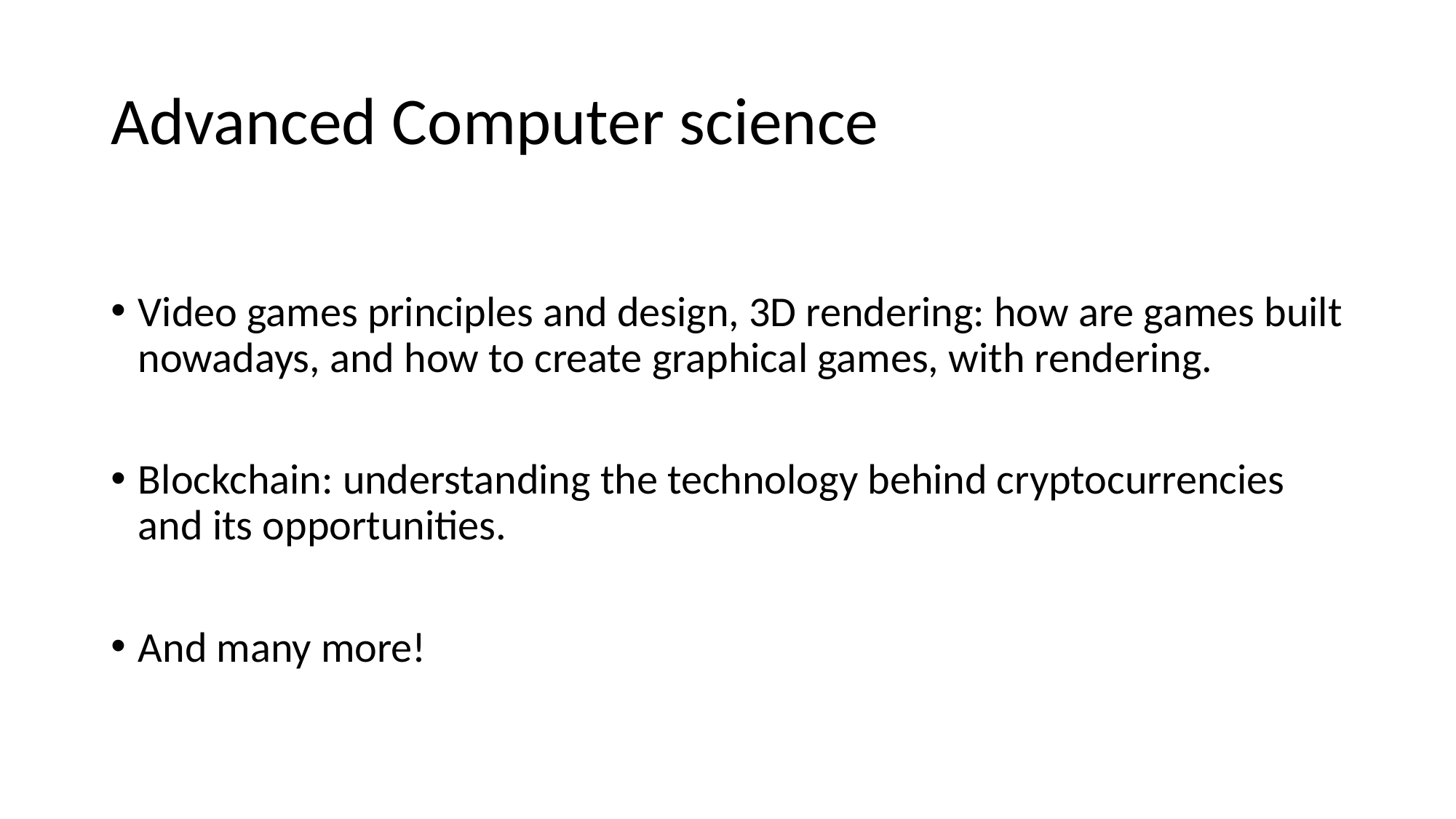

# Advanced Computer science

Video games principles and design, 3D rendering: how are games built nowadays, and how to create graphical games, with rendering.

Blockchain: understanding the technology behind cryptocurrencies and its opportunities.

And many more!